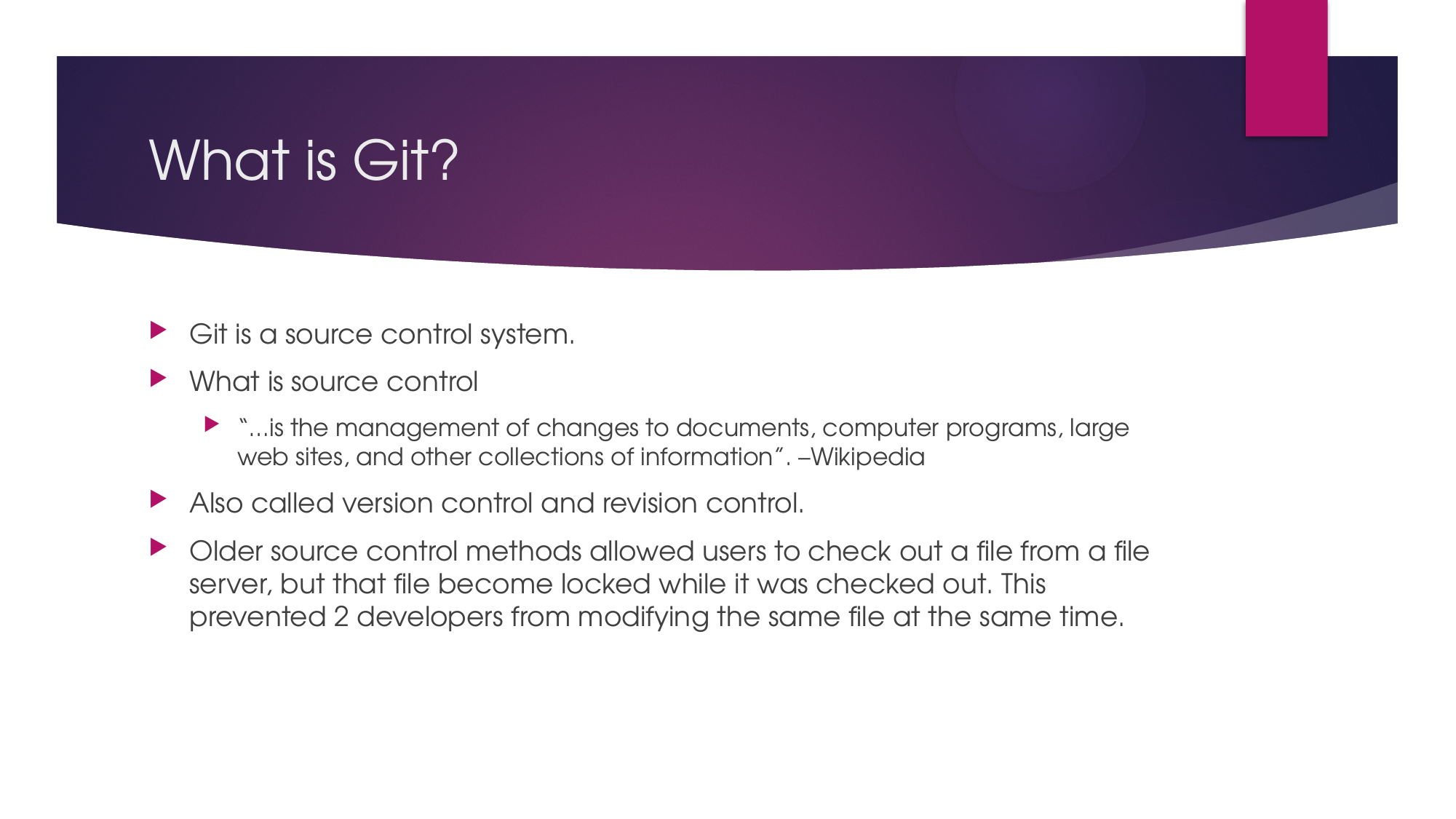

# What is Git?
Git is a source control system.
What is source control
“…is the management of changes to documents, computer programs, large web sites, and other collections of information”. –Wikipedia
Also called version control and revision control.
Older source control methods allowed users to check out a file from a file server, but that file become locked while it was checked out. This prevented 2 developers from modifying the same file at the same time.